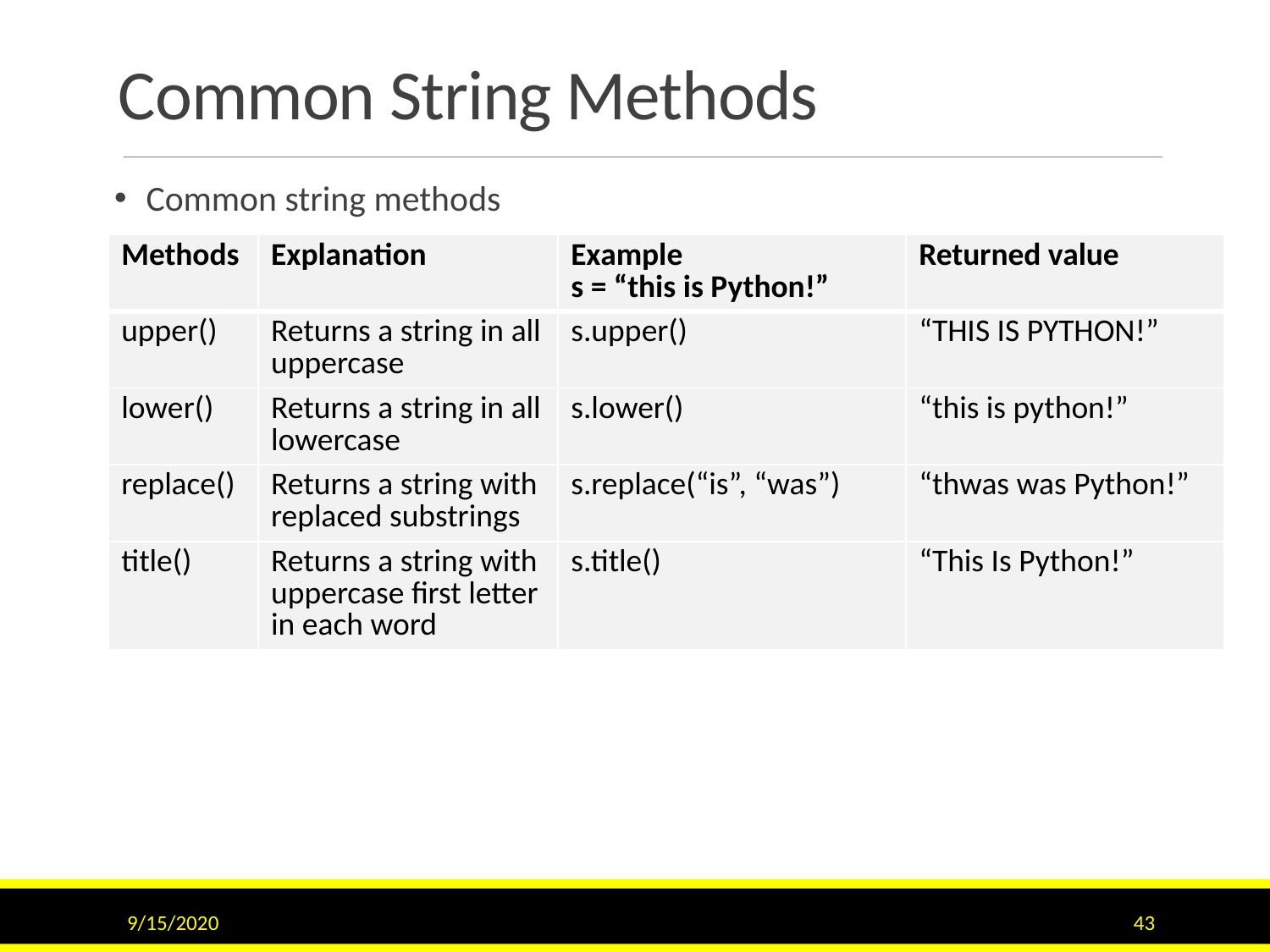

# Common String Methods
Common string methods

| Methods | Explanation | Example s = “this is Python!” | Returned value |
| --- | --- | --- | --- |
| upper() | Returns a string in all uppercase | s.upper() | “THIS IS PYTHON!” |
| lower() | Returns a string in all lowercase | s.lower() | “this is python!” |
| replace() | Returns a string with replaced substrings | s.replace(“is”, “was”) | “thwas was Python!” |
| title() | Returns a string with uppercase first letter in each word | s.title() | “This Is Python!” |
9/15/2020
43